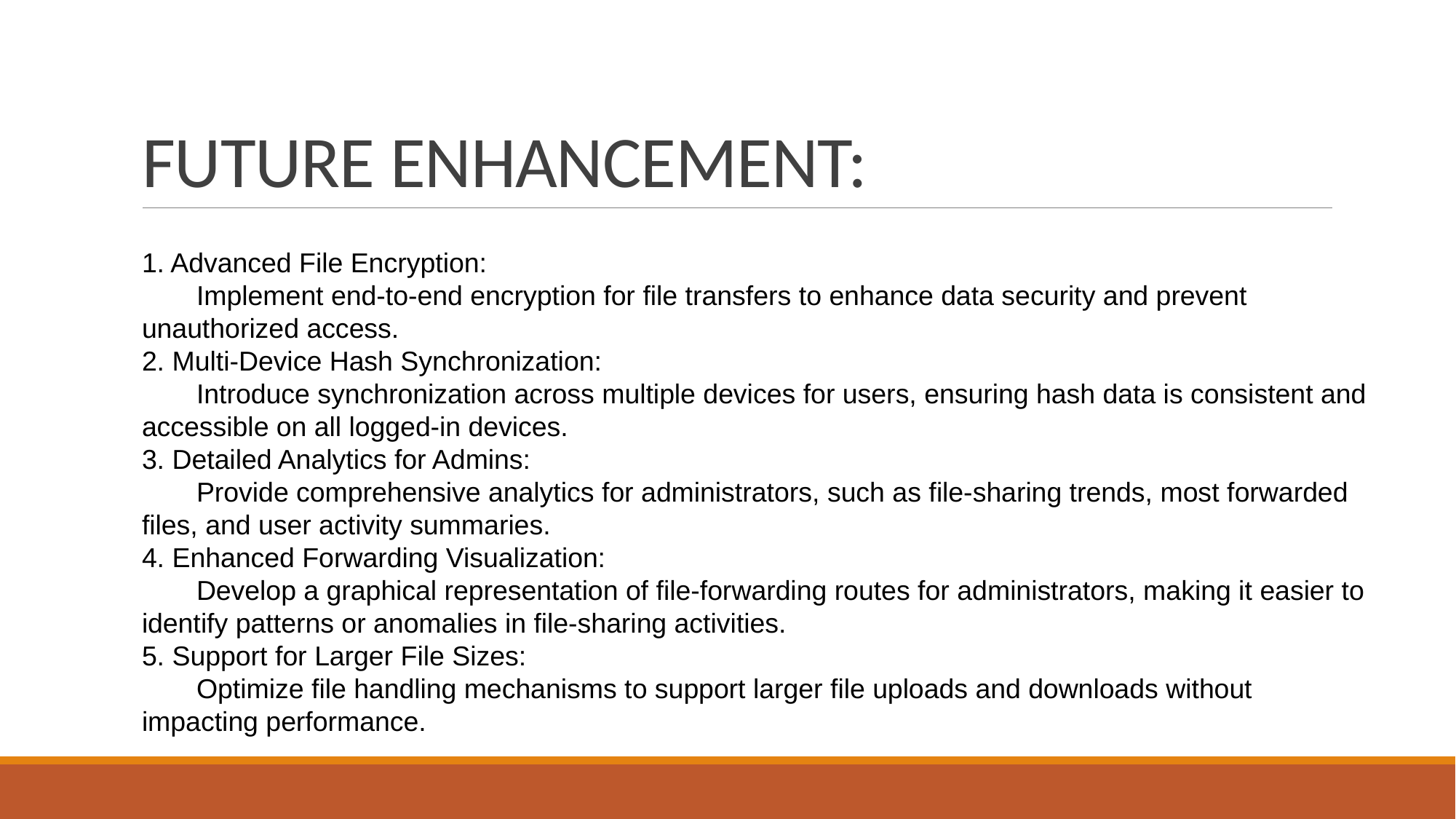

# FUTURE ENHANCEMENT:

1. Advanced File Encryption:
Implement end-to-end encryption for file transfers to enhance data security and prevent unauthorized access.
2. Multi-Device Hash Synchronization:
Introduce synchronization across multiple devices for users, ensuring hash data is consistent and accessible on all logged-in devices.
3. Detailed Analytics for Admins:
Provide comprehensive analytics for administrators, such as file-sharing trends, most forwarded files, and user activity summaries.
4. Enhanced Forwarding Visualization:
Develop a graphical representation of file-forwarding routes for administrators, making it easier to identify patterns or anomalies in file-sharing activities.
5. Support for Larger File Sizes:
Optimize file handling mechanisms to support larger file uploads and downloads without impacting performance.